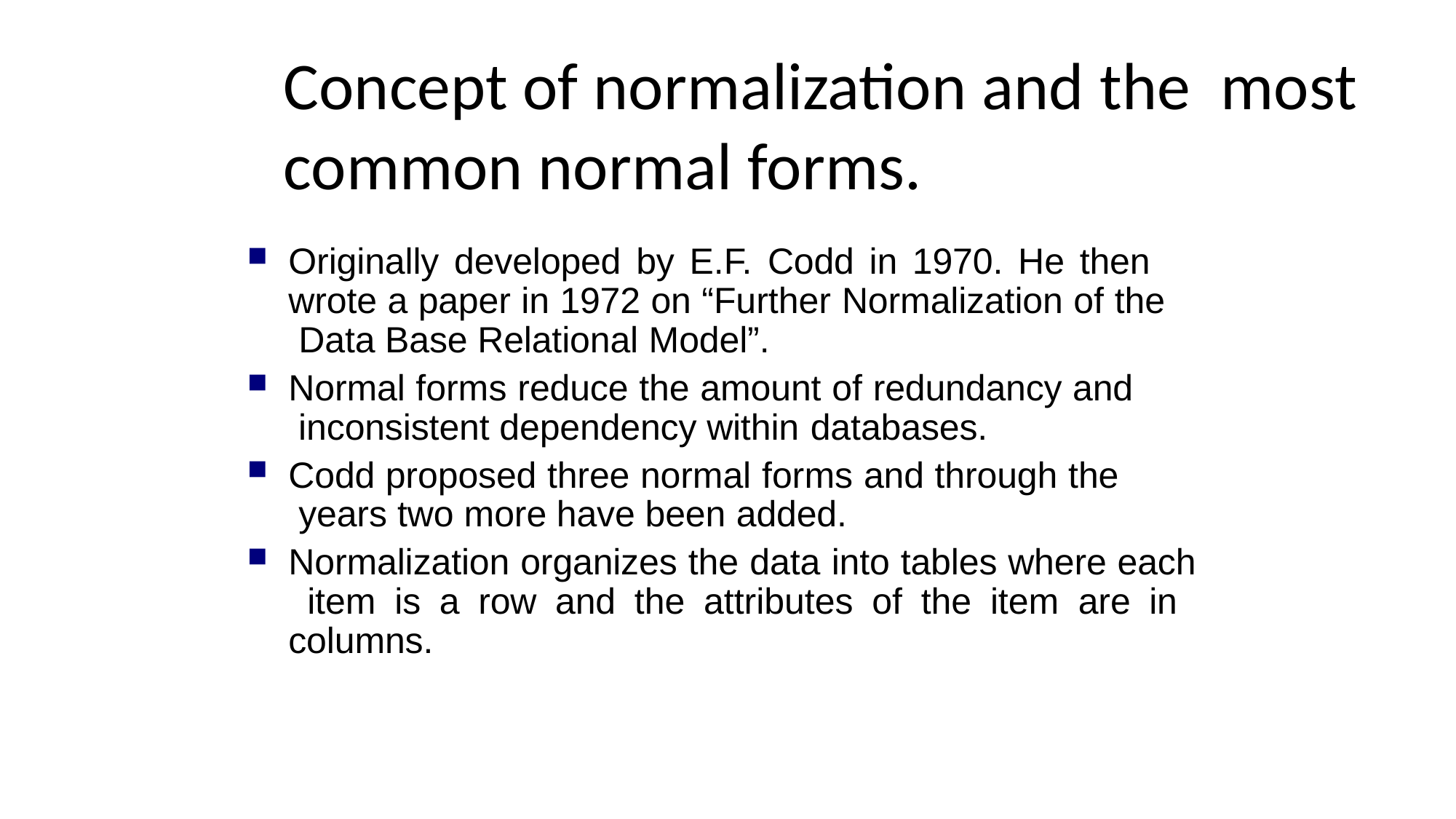

# Concept of normalization and the  most common normal forms.
Originally developed by E.F. Codd in 1970. He then  wrote a paper in 1972 on “Further Normalization of the  Data Base Relational Model”.
Normal forms reduce the amount of redundancy and  inconsistent dependency within databases.
Codd proposed three normal forms and through the  years two more have been added.
Normalization organizes the data into tables where each  item is a row and the attributes of the item are in  columns.